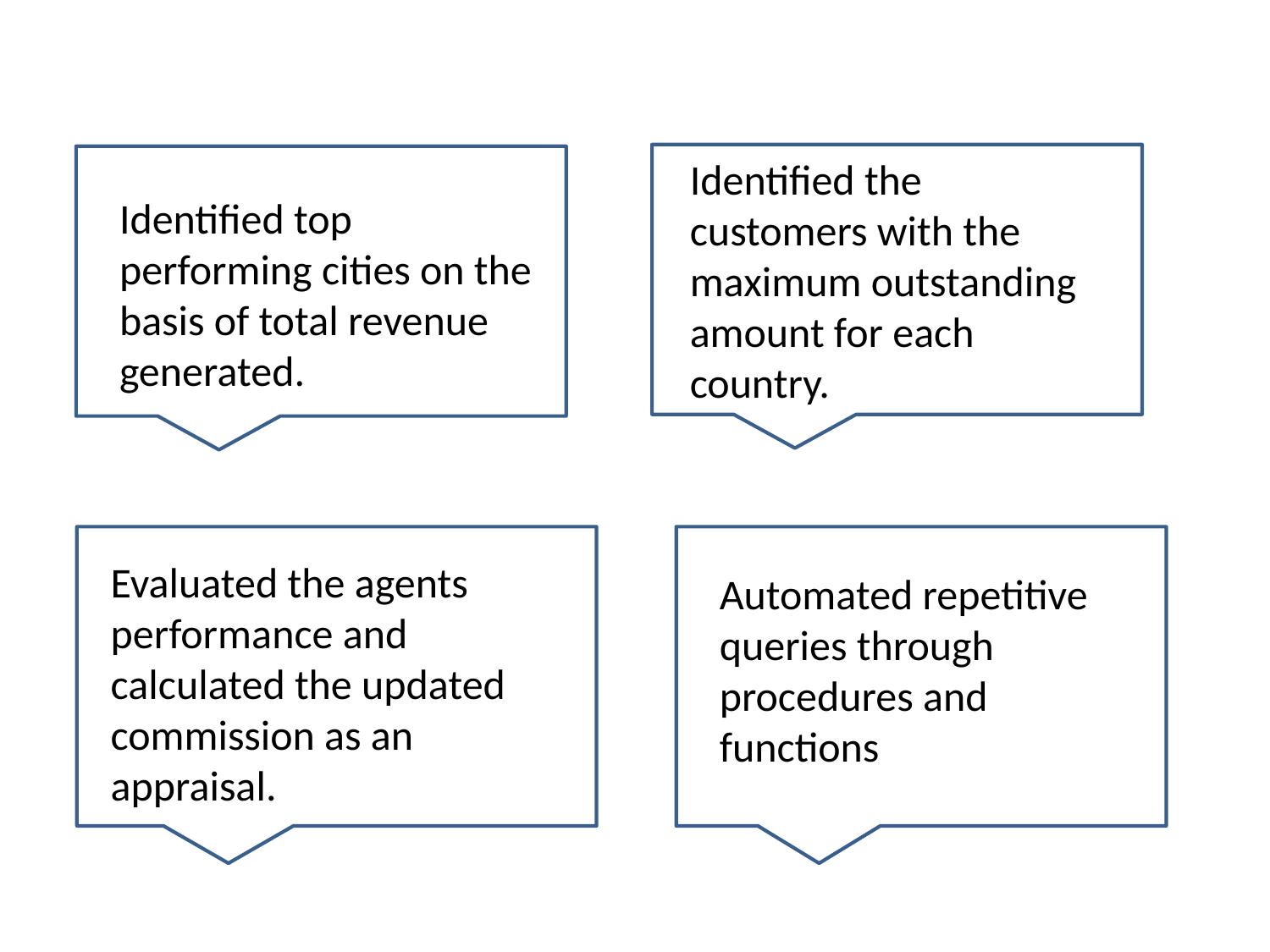

Identified the customers with the maximum outstanding amount for each country.

Identified top performing cities on the basis of total revenue generated.

Evaluated the agents performance and calculated the updated commission as an appraisal.

Automated repetitive queries through procedures and functions